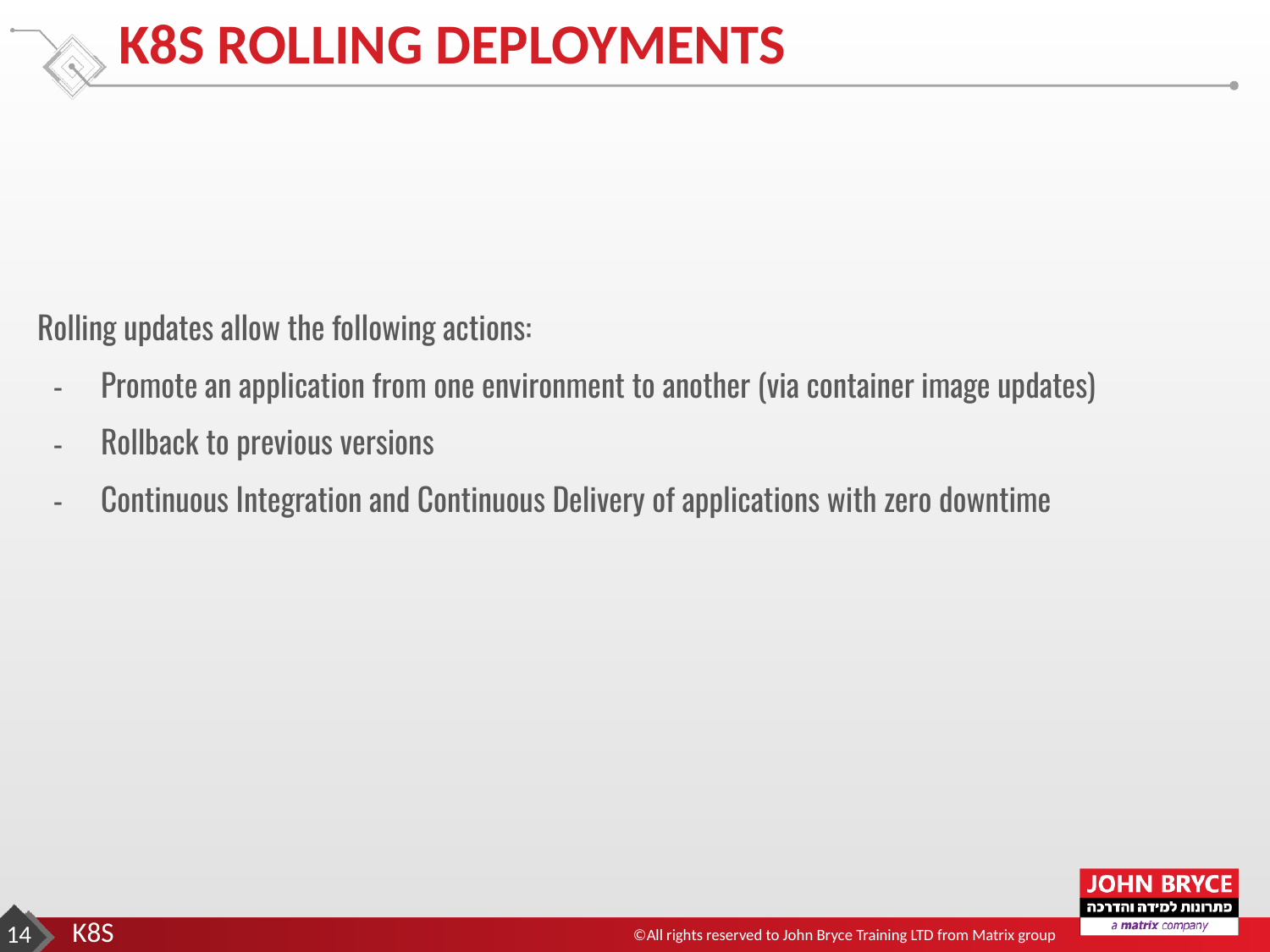

# K8S ROLLING DEPLOYMENTS
Rolling updates allow the following actions:
Promote an application from one environment to another (via container image updates)
Rollback to previous versions
Continuous Integration and Continuous Delivery of applications with zero downtime

14